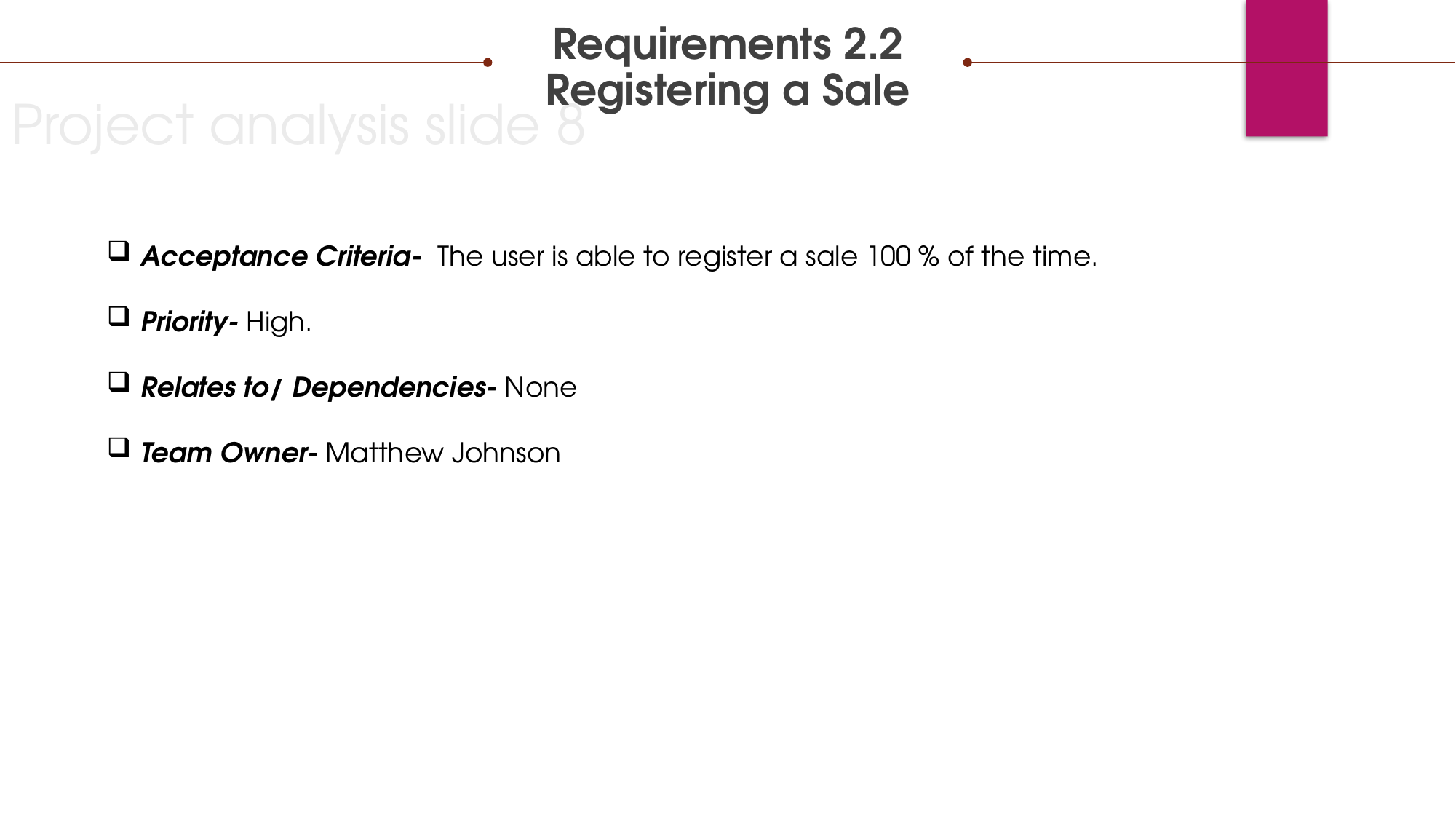

Requirements 2.2
Registering a Sale
Project analysis slide 8
Acceptance Criteria-  The user is able to register a sale 100 % of the time.

Priority- High.

Relates to/ Dependencies- None

Team Owner- Matthew Johnson